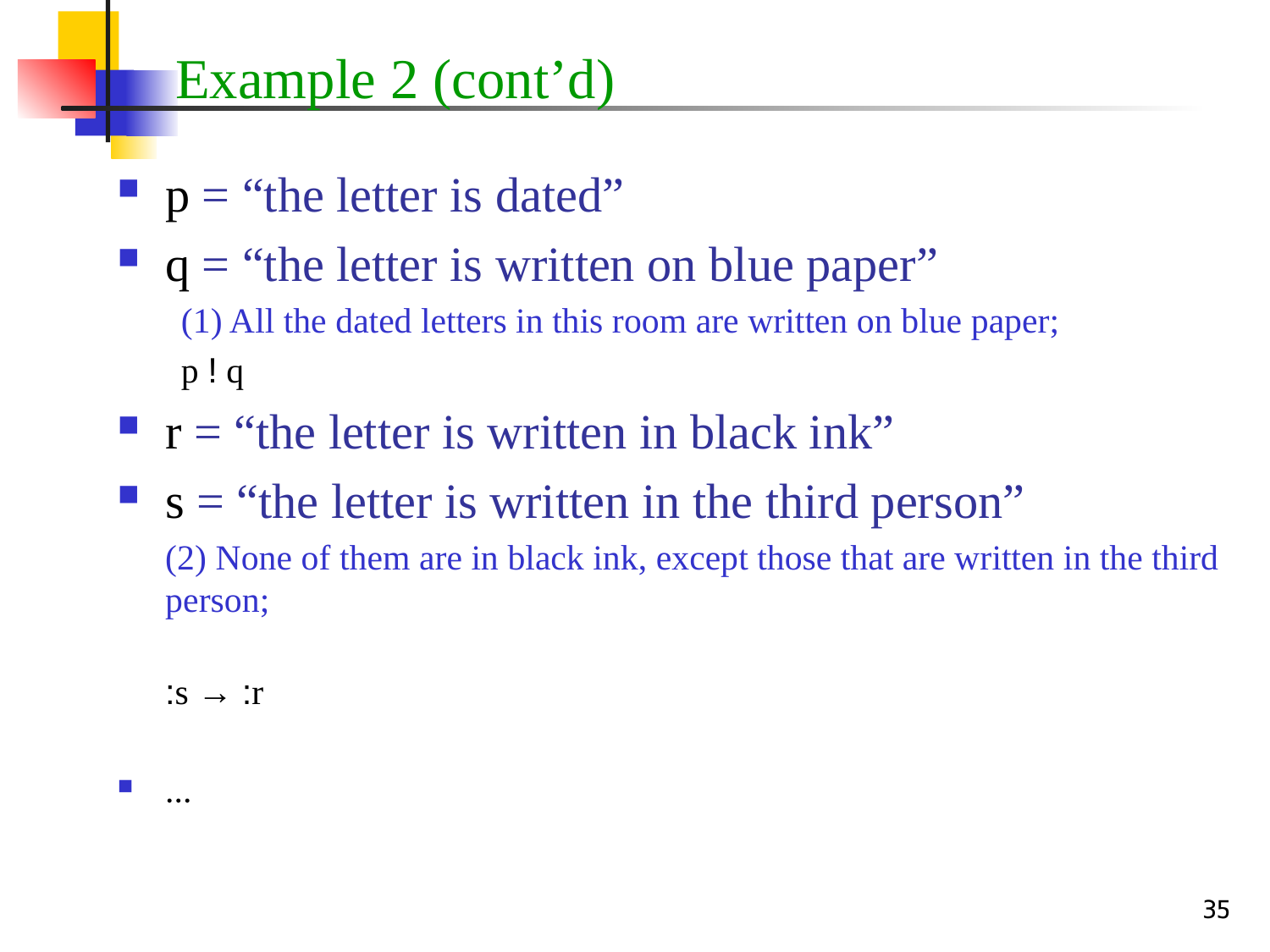

# Example 2 (cont’d)
p = “the letter is dated”
q = “the letter is written on blue paper”
(1) All the dated letters in this room are written on blue paper;
p ! q
r = “the letter is written in black ink”
s = “the letter is written in the third person”
	(2) None of them are in black ink, except those that are written in the third person;
 	:s → :r

...
35